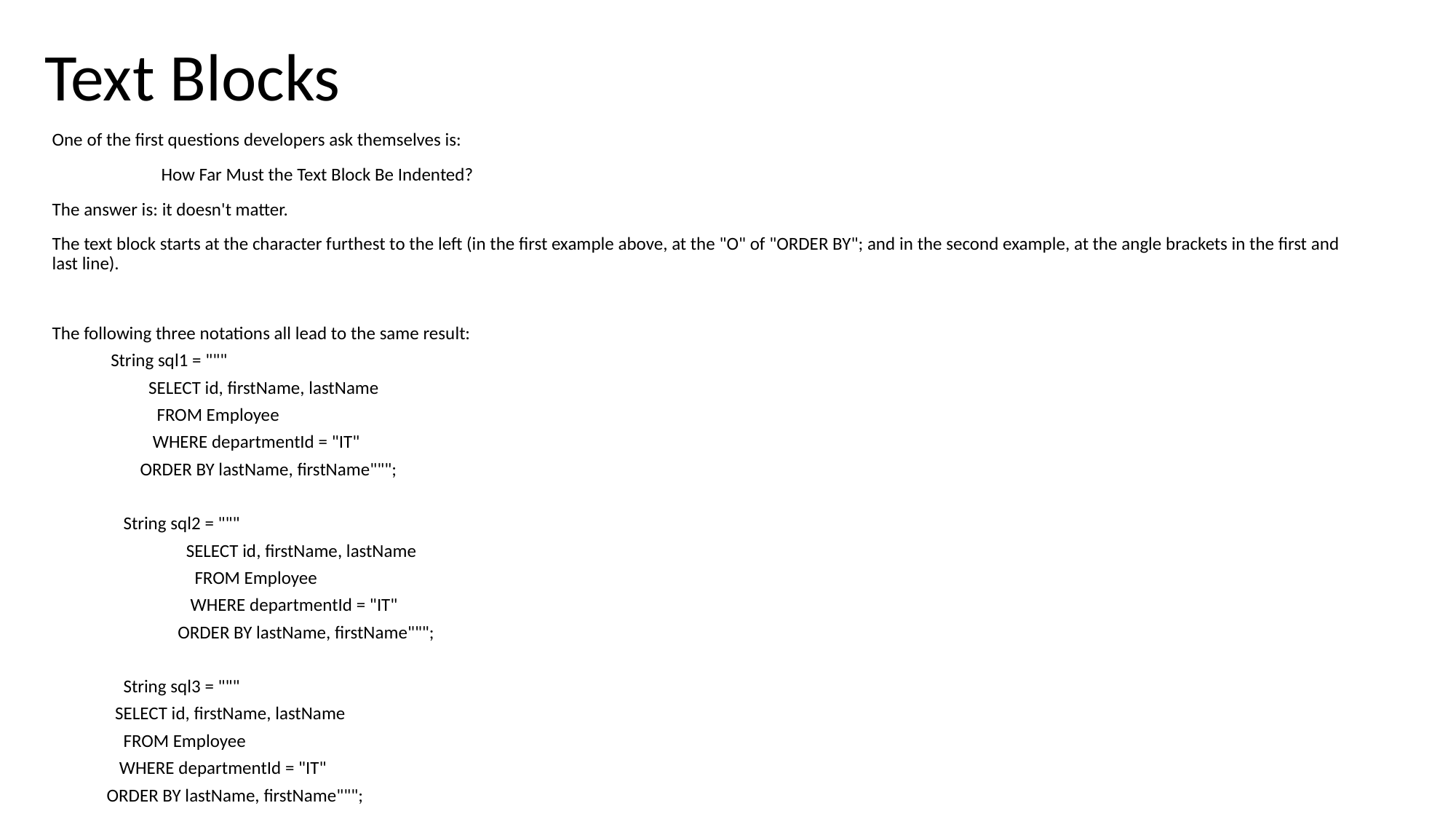

# Text Blocks
One of the first questions developers ask themselves is:
	How Far Must the Text Block Be Indented?
The answer is: it doesn't matter.
The text block starts at the character furthest to the left (in the first example above, at the "O" of "ORDER BY"; and in the second example, at the angle brackets in the first and last line).

The following three notations all lead to the same result:
 String sql1 = """
          SELECT id, firstName, lastName
            FROM Employee
           WHERE departmentId = "IT"
        ORDER BY lastName, firstName""";

    String sql2 = """
                   SELECT id, firstName, lastName
                     FROM Employee
                    WHERE departmentId = "IT"
                 ORDER BY lastName, firstName""";

    String sql3 = """
  SELECT id, firstName, lastName
    FROM Employee
   WHERE departmentId = "IT"
ORDER BY lastName, firstName""";